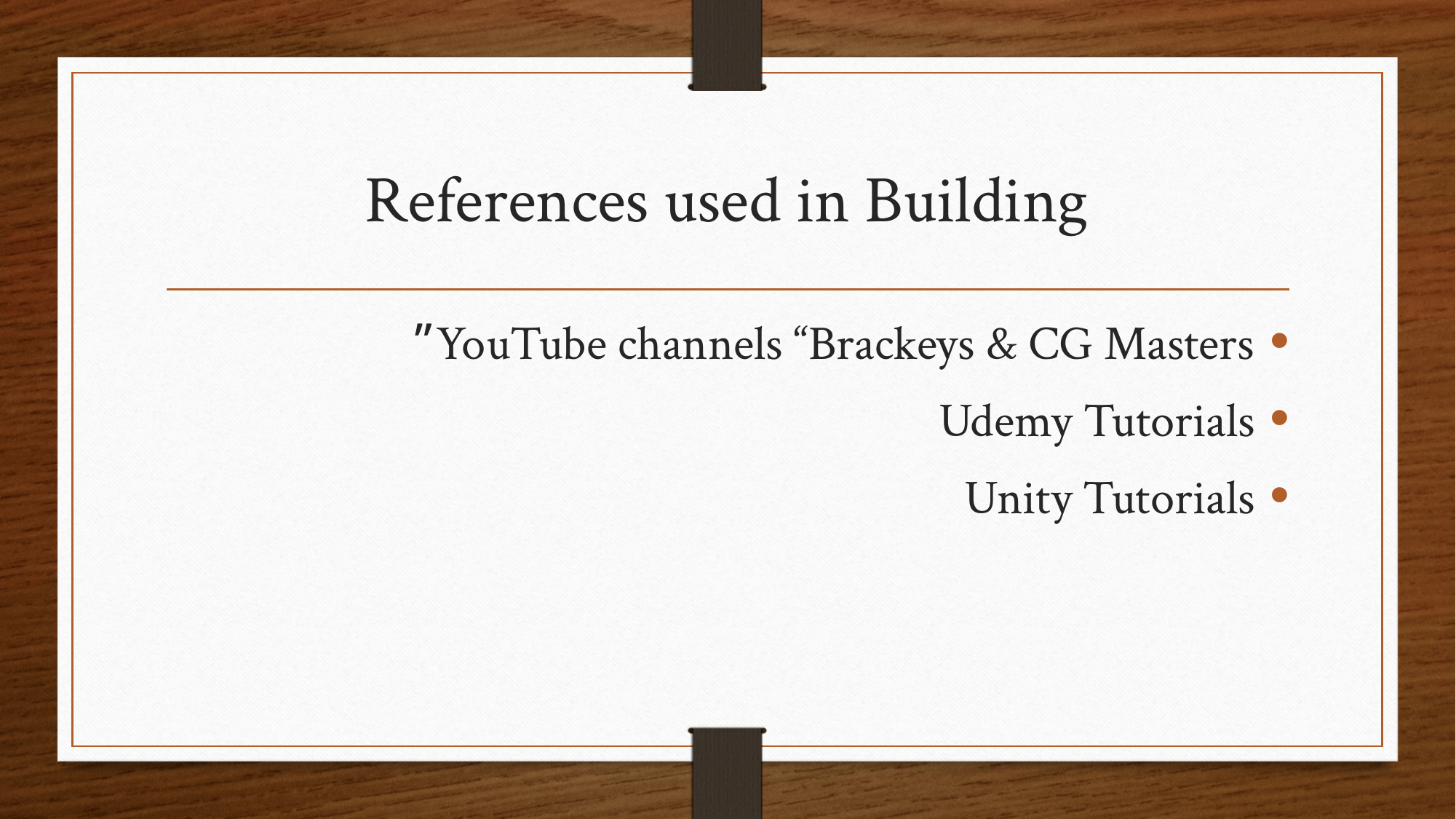

# References used in Building
YouTube channels “Brackeys & CG Masters”
Udemy Tutorials
Unity Tutorials